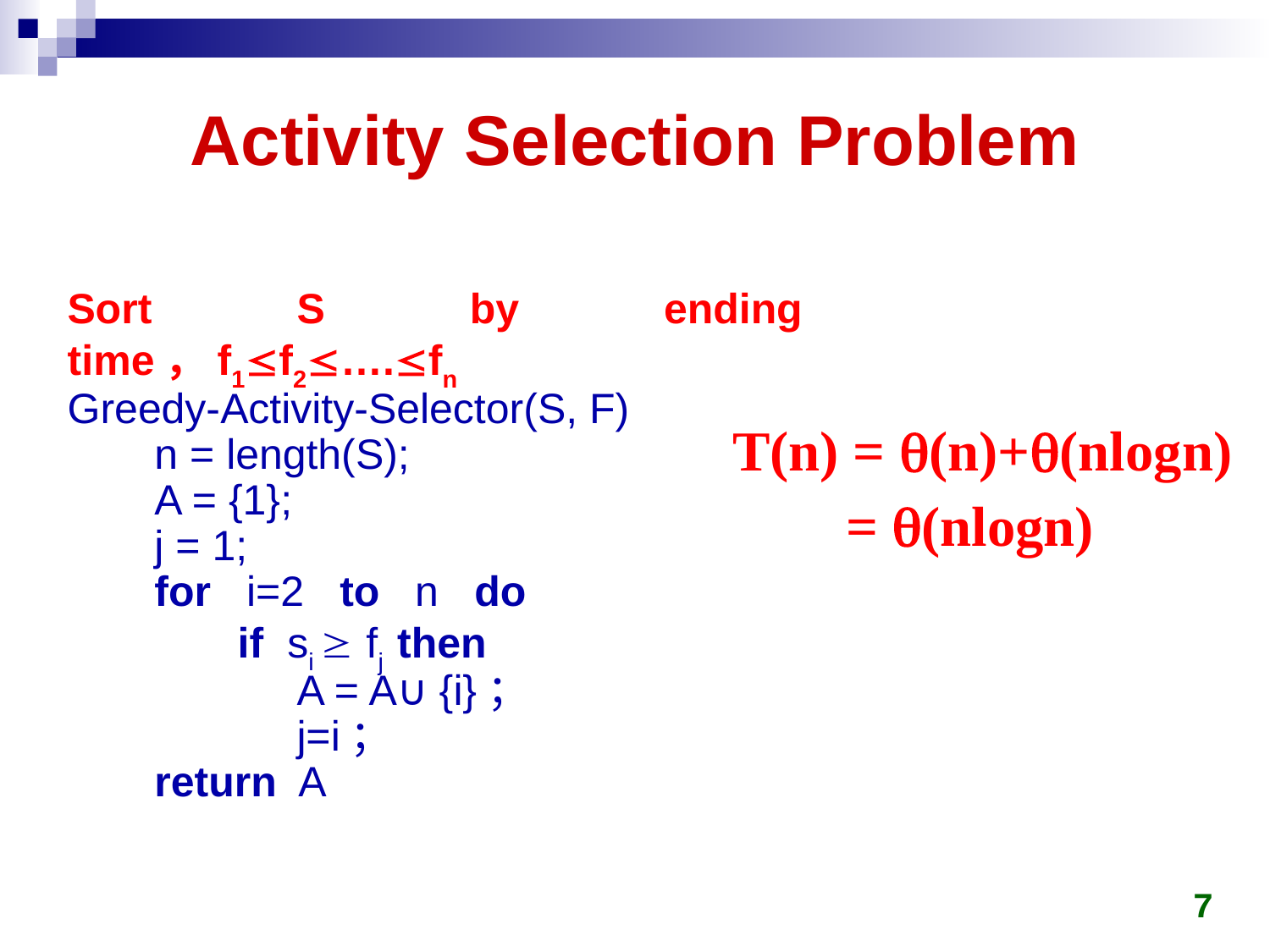

# Activity Selection Problem
Sort S by ending time，f1≤f2≤….≤fn
Greedy-Activity-Selector(S, F)
  n = length(S);
  A = {1};
  j = 1;
  for   i=2   to   n   do
         if  si ≥ fj  then
              A = A∪{i}；
              j=i；
  return  A
T(n) = θ(n)+θ(nlogn)
        = θ(nlogn)
7